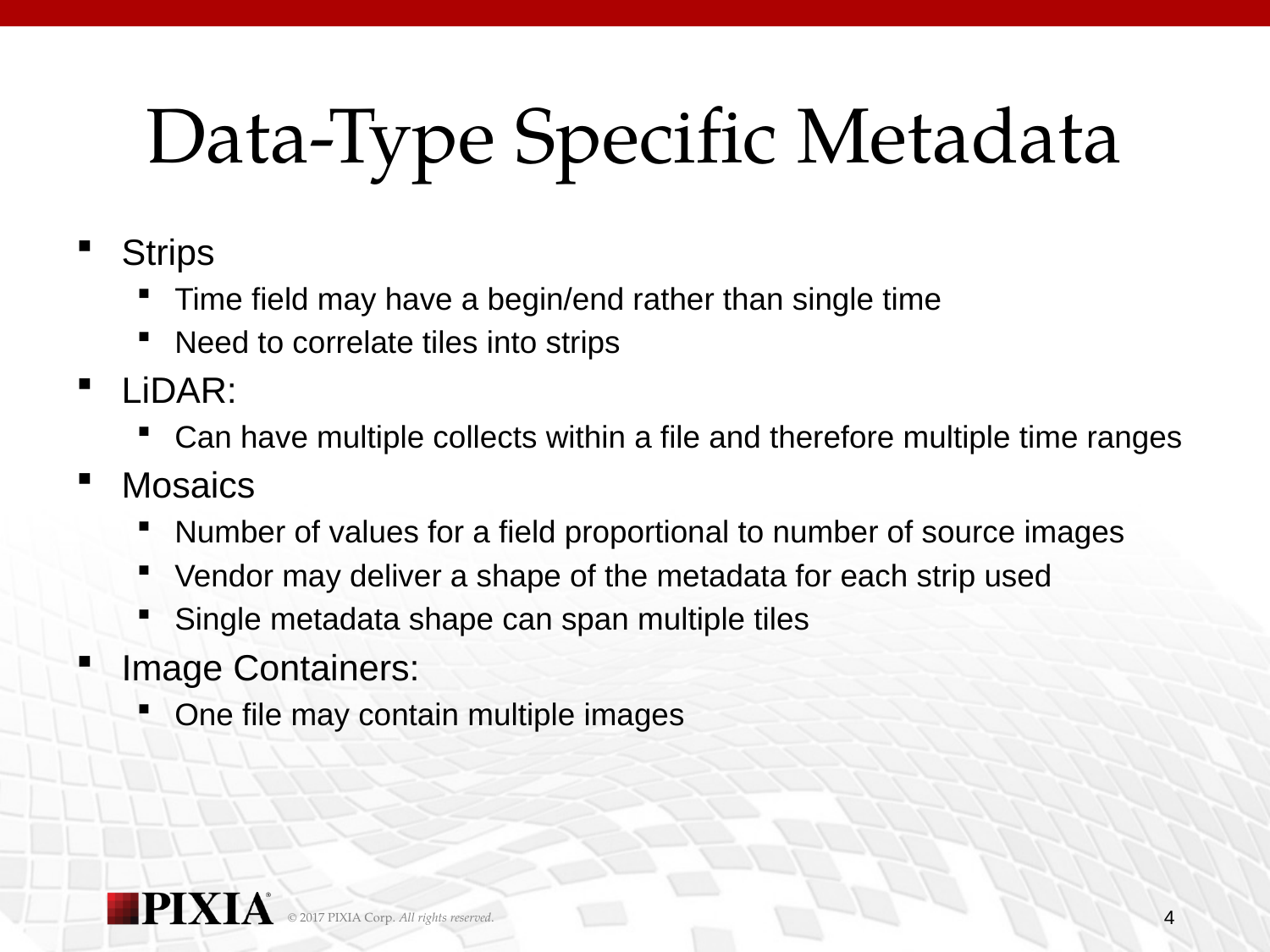

# Data-Type Specific Metadata
Strips
Time field may have a begin/end rather than single time
Need to correlate tiles into strips
LiDAR:
Can have multiple collects within a file and therefore multiple time ranges
Mosaics
Number of values for a field proportional to number of source images
Vendor may deliver a shape of the metadata for each strip used
Single metadata shape can span multiple tiles
Image Containers:
One file may contain multiple images